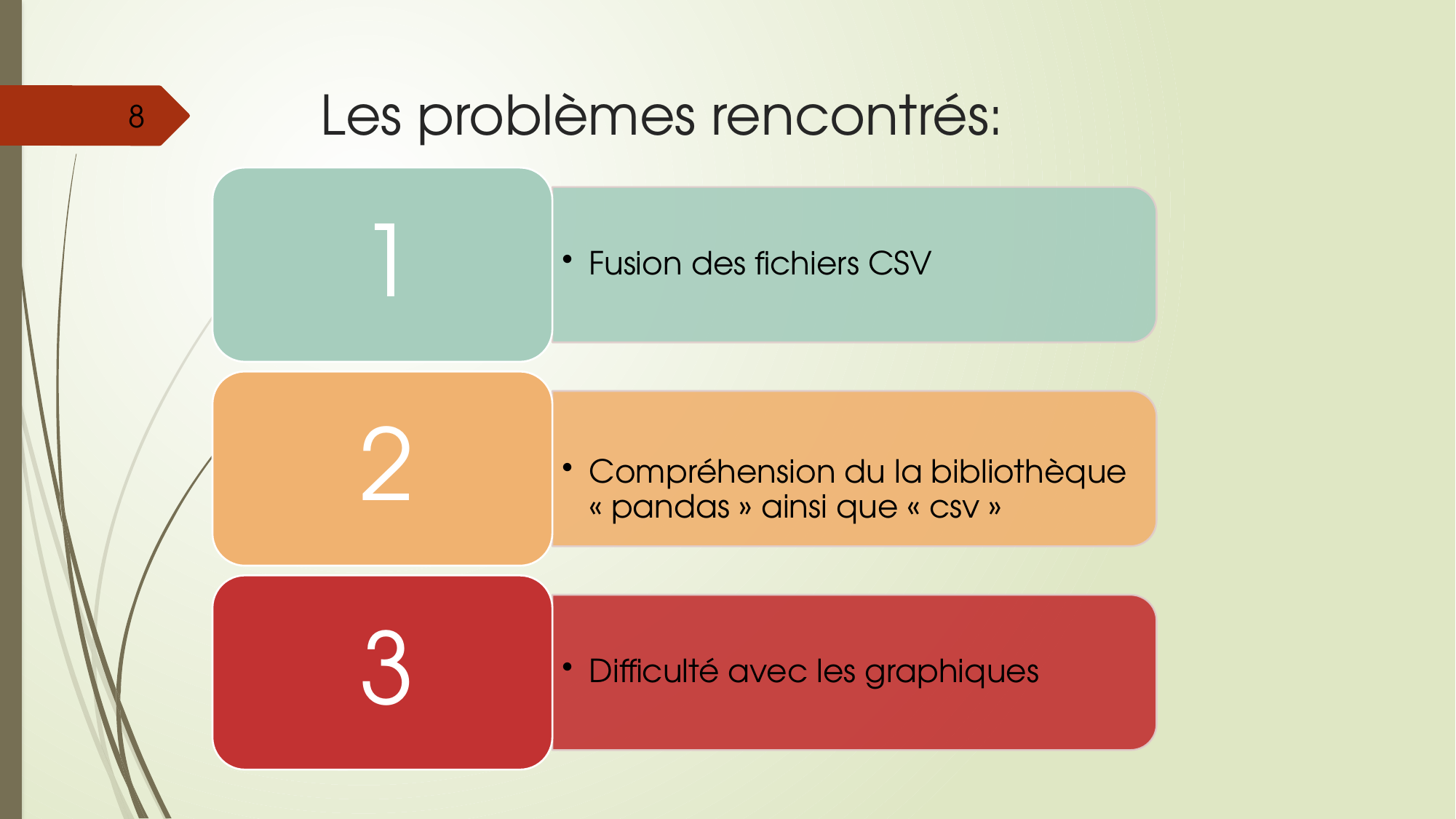

# Les problèmes rencontrés:
8
Fusion des fichiers CSV
1

Compréhension du la bibliothèque « pandas » ainsi que « csv »
2
Difficulté avec les graphiques
3
SAE15: Traiter des données